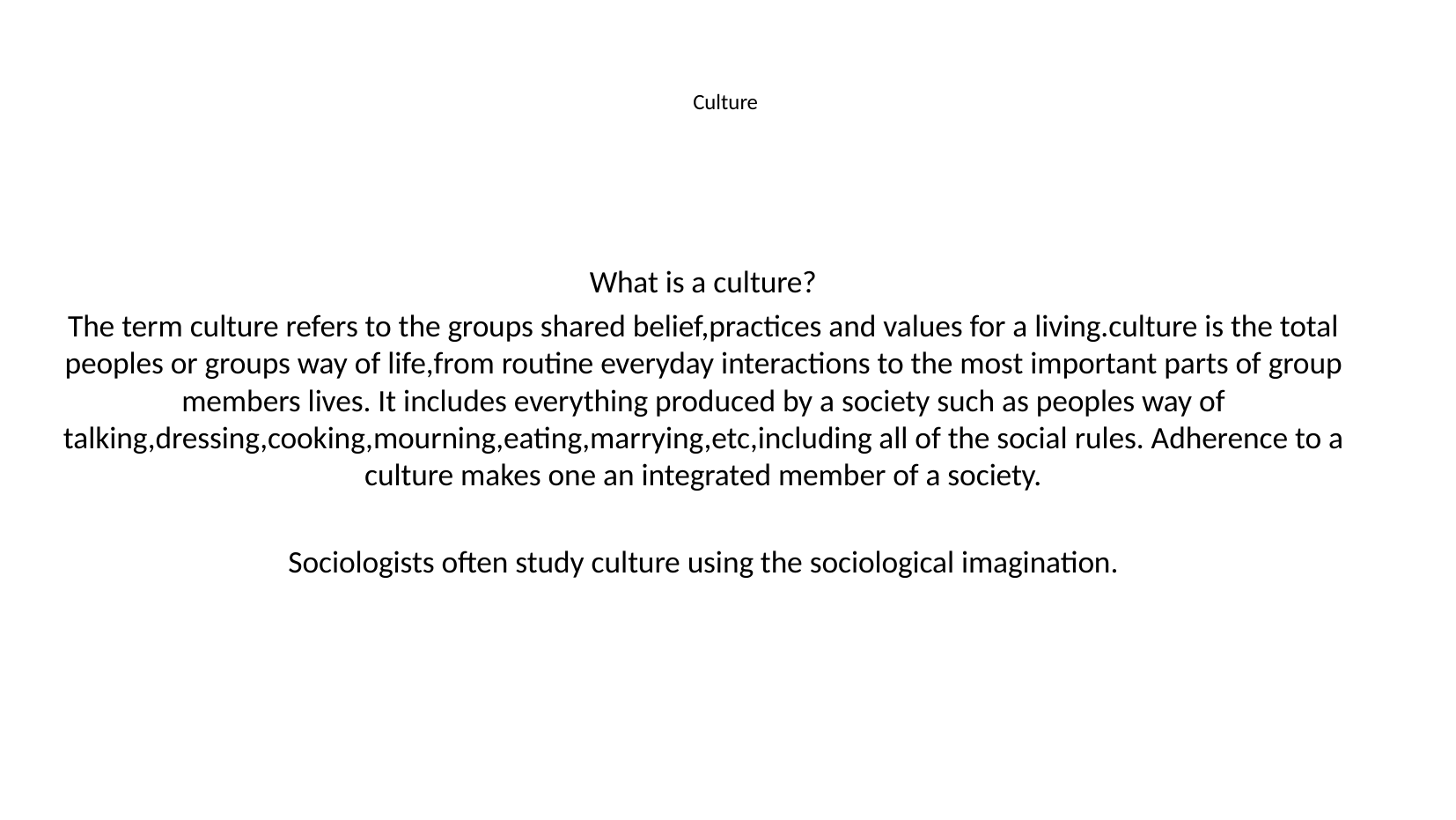

# Culture
What is a culture?
The term culture refers to the groups shared belief,practices and values for a living.culture is the total peoples or groups way of life,from routine everyday interactions to the most important parts of group members lives. It includes everything produced by a society such as peoples way of talking,dressing,cooking,mourning,eating,marrying,etc,including all of the social rules. Adherence to a culture makes one an integrated member of a society.

Sociologists often study culture using the sociological imagination.